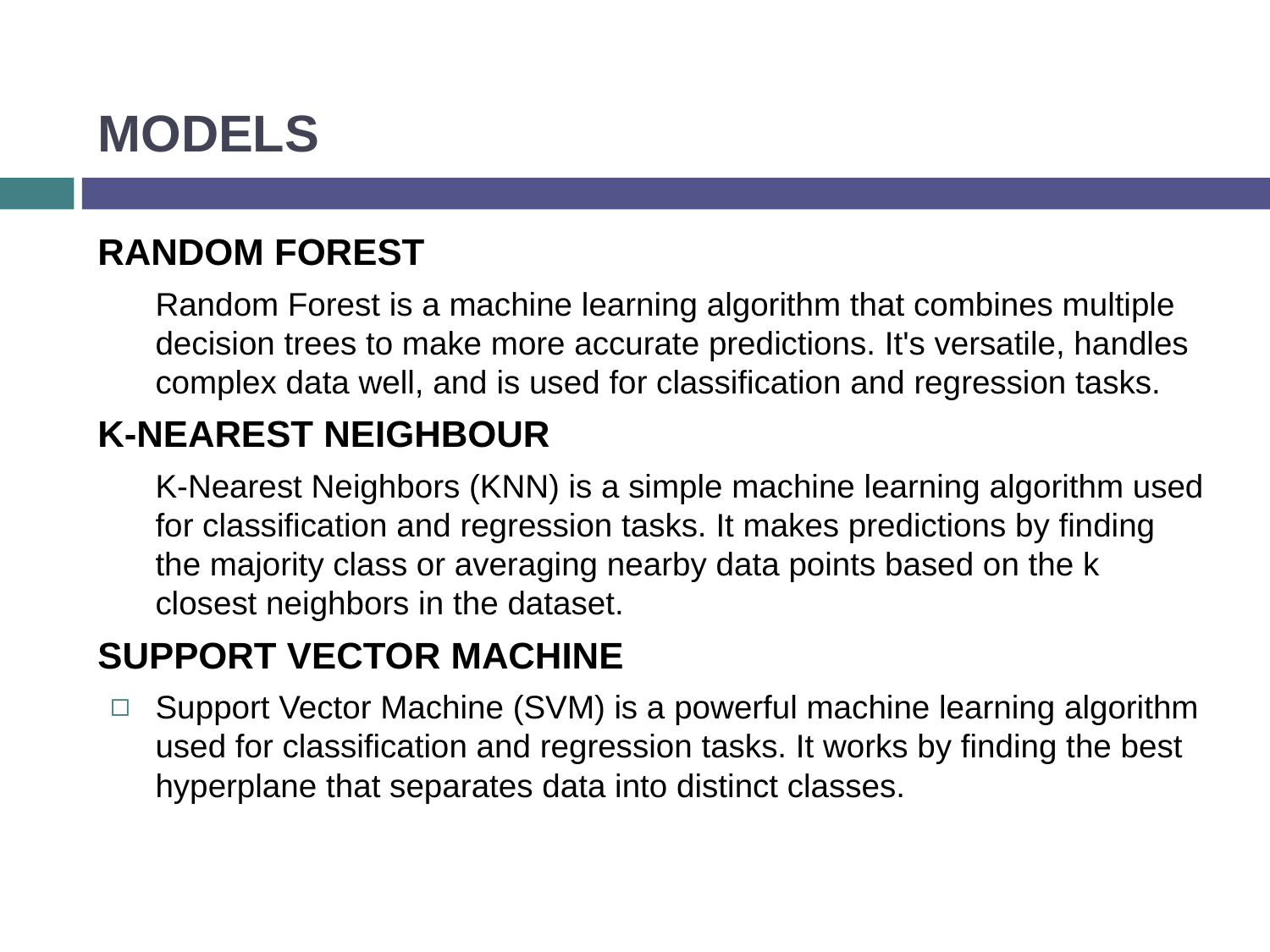

# MODELS

RANDOM FOREST
Random Forest is a machine learning algorithm that combines multiple decision trees to make more accurate predictions. It's versatile, handles complex data well, and is used for classification and regression tasks.
K-NEAREST NEIGHBOUR
K-Nearest Neighbors (KNN) is a simple machine learning algorithm used for classification and regression tasks. It makes predictions by finding the majority class or averaging nearby data points based on the k closest neighbors in the dataset.
SUPPORT VECTOR MACHINE
Support Vector Machine (SVM) is a powerful machine learning algorithm used for classification and regression tasks. It works by finding the best hyperplane that separates data into distinct classes.